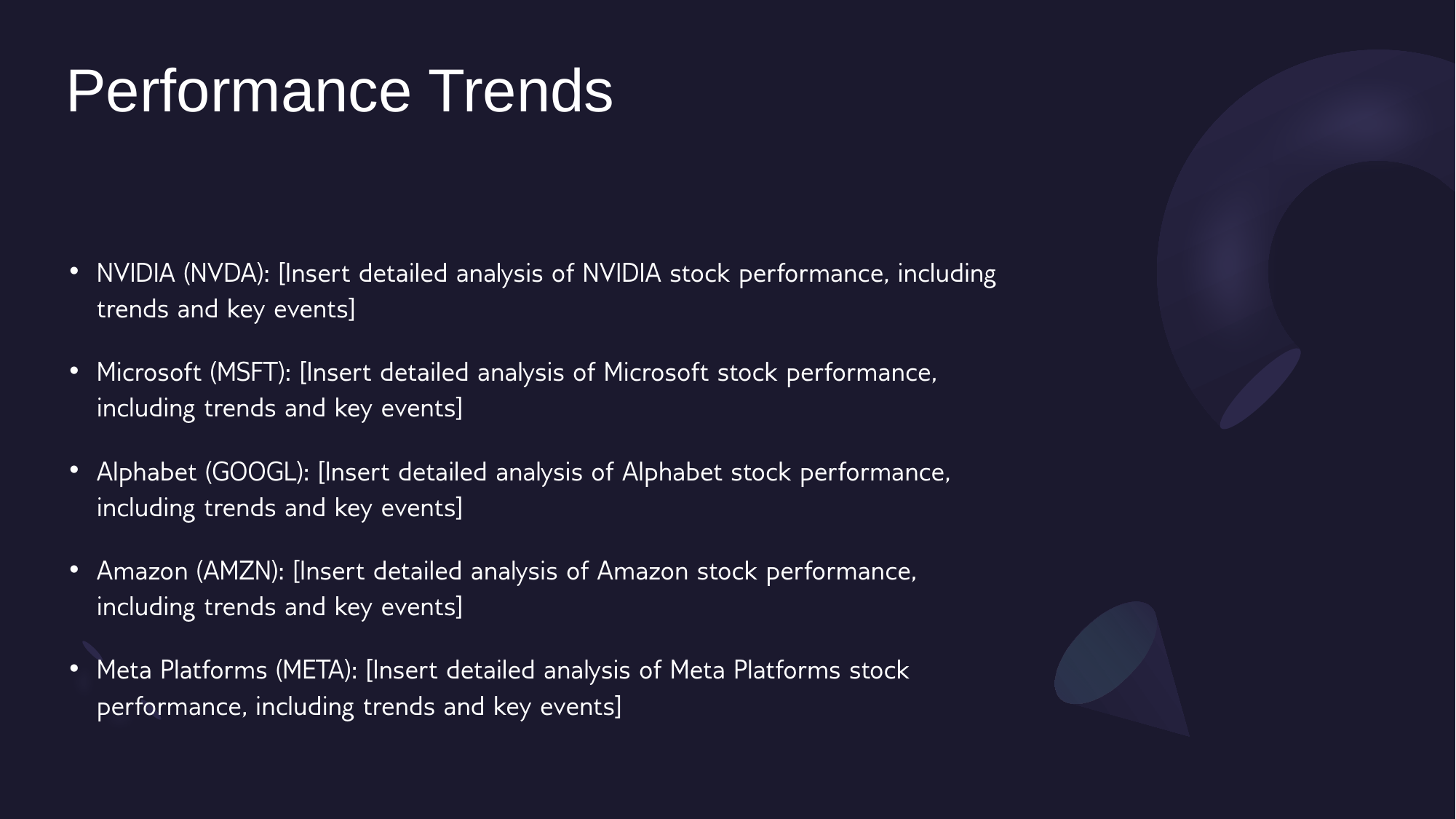

# Performance Trends
NVIDIA (NVDA): [Insert detailed analysis of NVIDIA stock performance, including trends and key events]
Microsoft (MSFT): [Insert detailed analysis of Microsoft stock performance, including trends and key events]
Alphabet (GOOGL): [Insert detailed analysis of Alphabet stock performance, including trends and key events]
Amazon (AMZN): [Insert detailed analysis of Amazon stock performance, including trends and key events]
Meta Platforms (META): [Insert detailed analysis of Meta Platforms stock performance, including trends and key events]